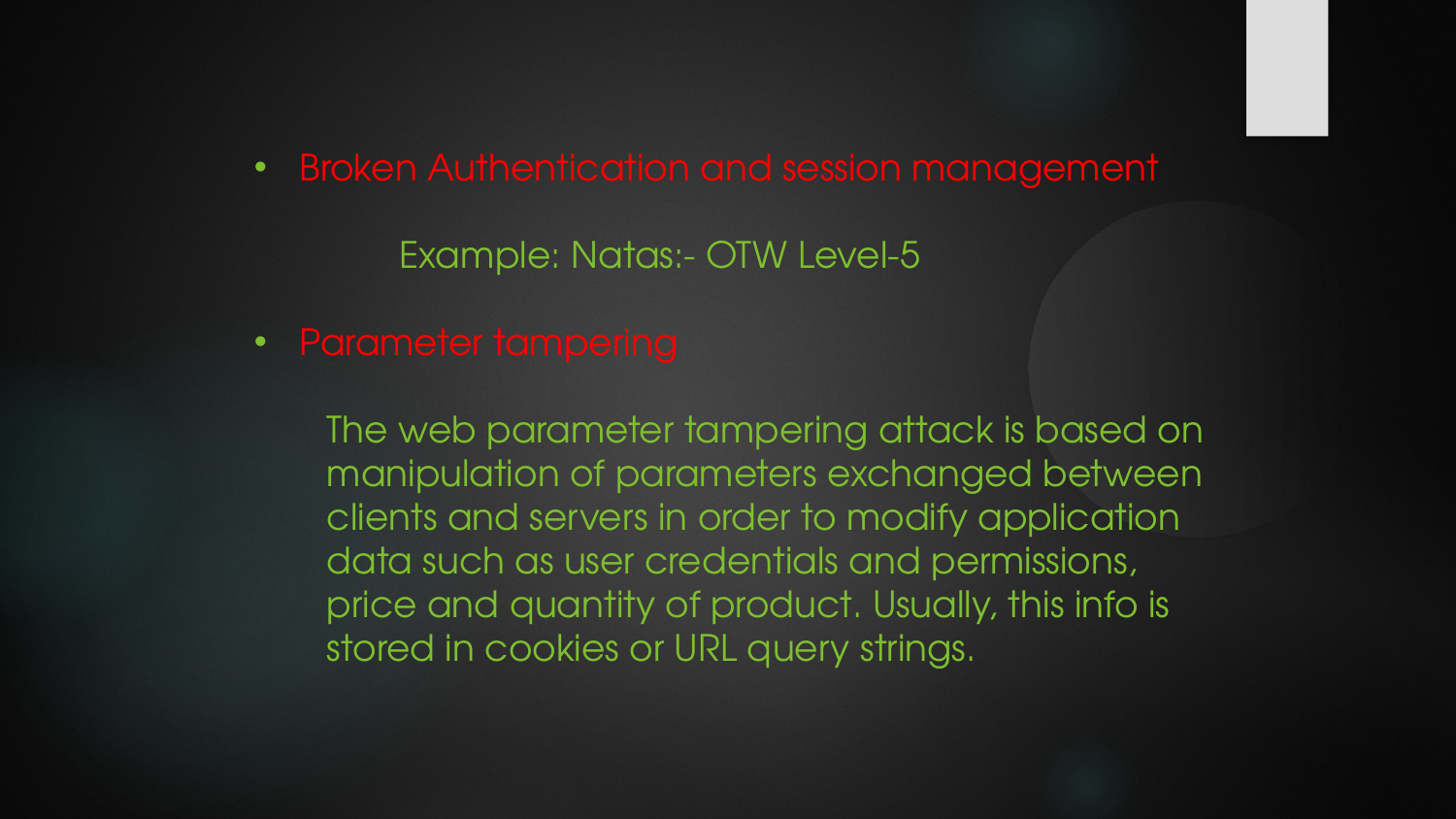

Broken Authentication and session management

	Example: Natas:- OTW Level-5

Parameter tampering

The web parameter tampering attack is based on manipulation of parameters exchanged between clients and servers in order to modify application data such as user credentials and permissions, price and quantity of product. Usually, this info is stored in cookies or URL query strings.